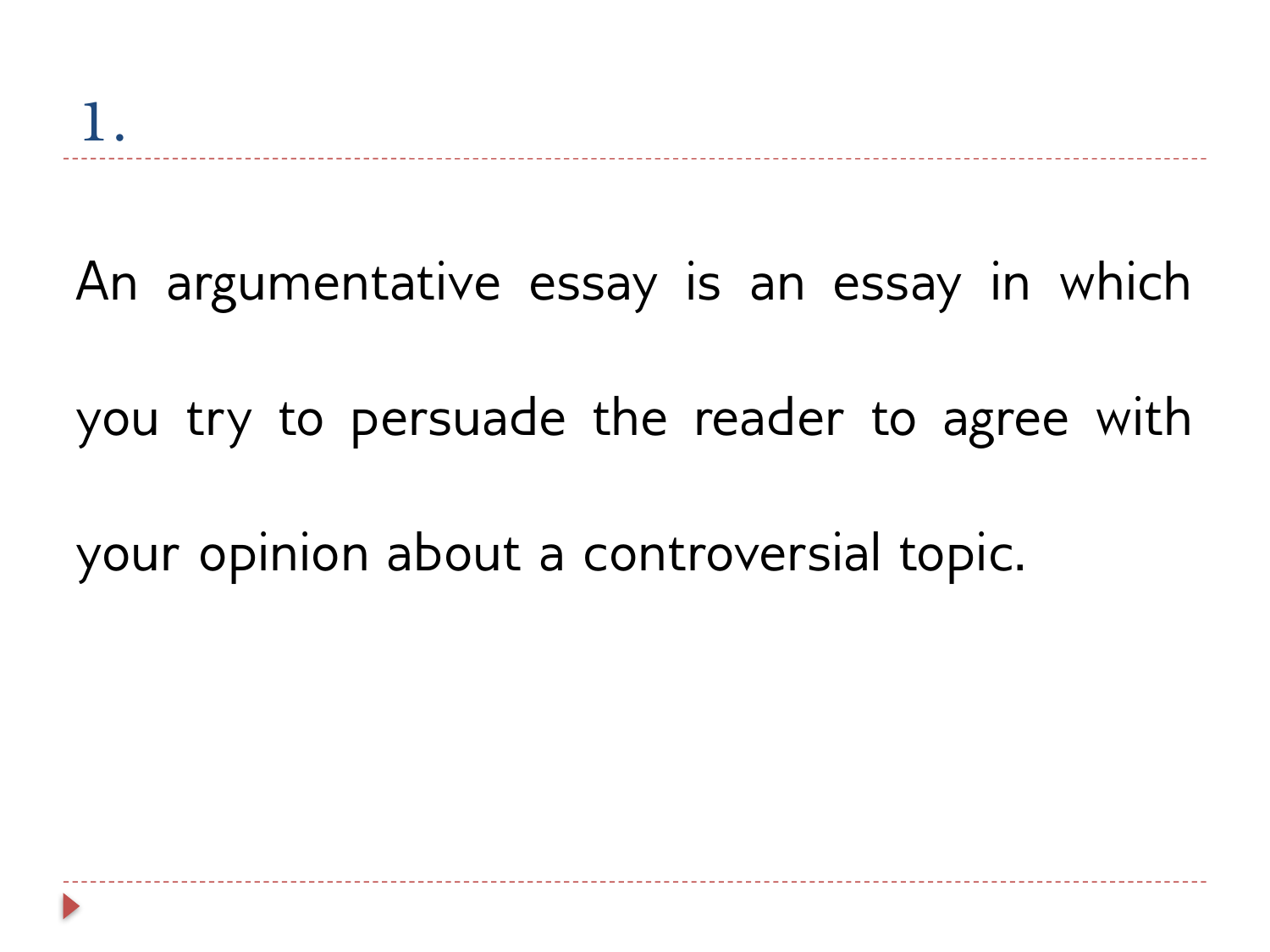

# 1.
An argumentative essay is an essay in which you try to persuade the reader to agree with your opinion about a controversial topic.